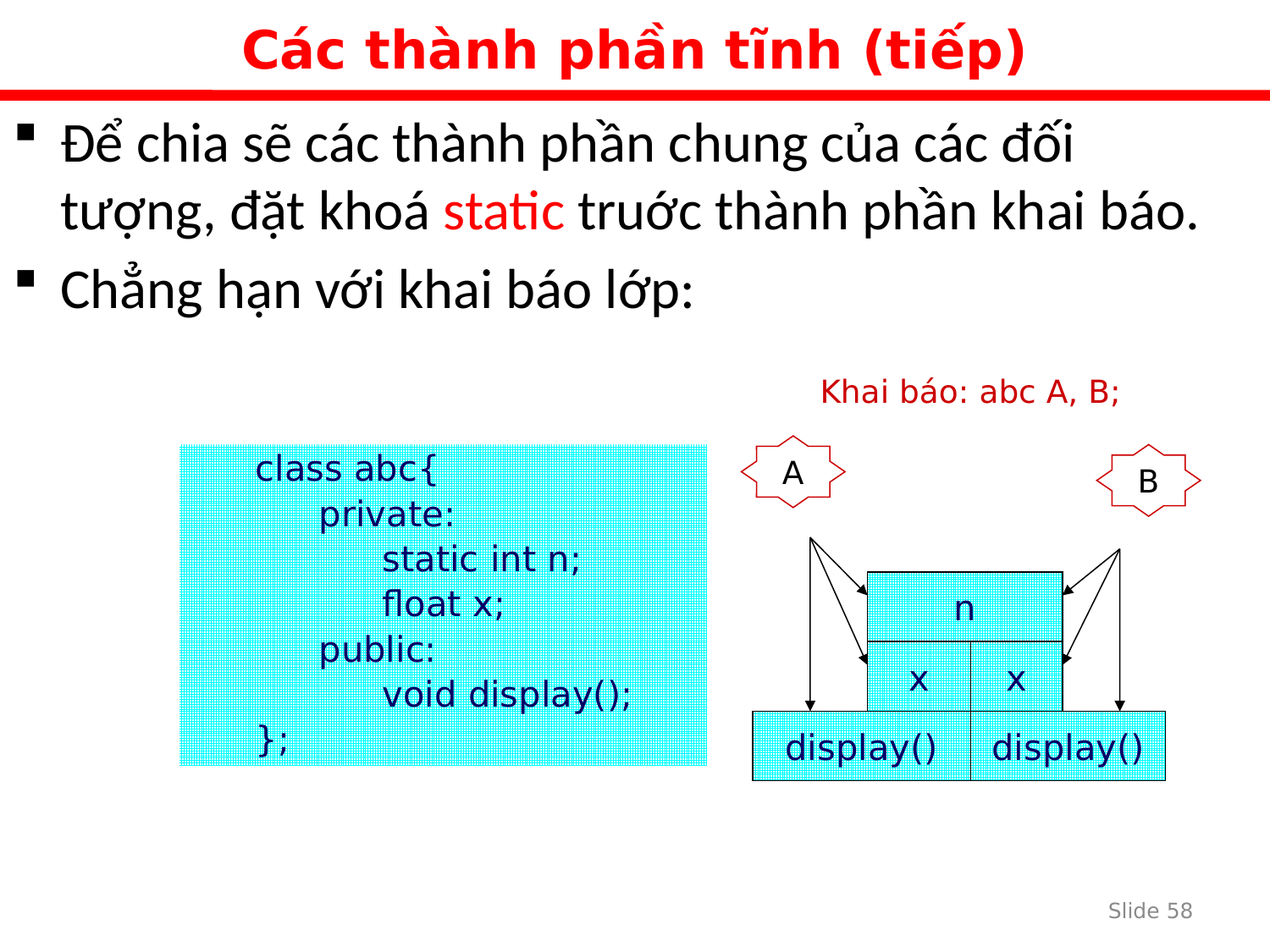

Các thành phần tĩnh (tiếp)

Để chia sẽ các thành phần chung của các đối tượng, đặt khoá static truớc thành phần khai báo.
Chẳng hạn với khai báo lớp:
Khai báo: abc A, B;
A
class abc{
private:
static int n;
float x;
public:
void display();
};
B

n
x
x
display()
display()
Slide 58